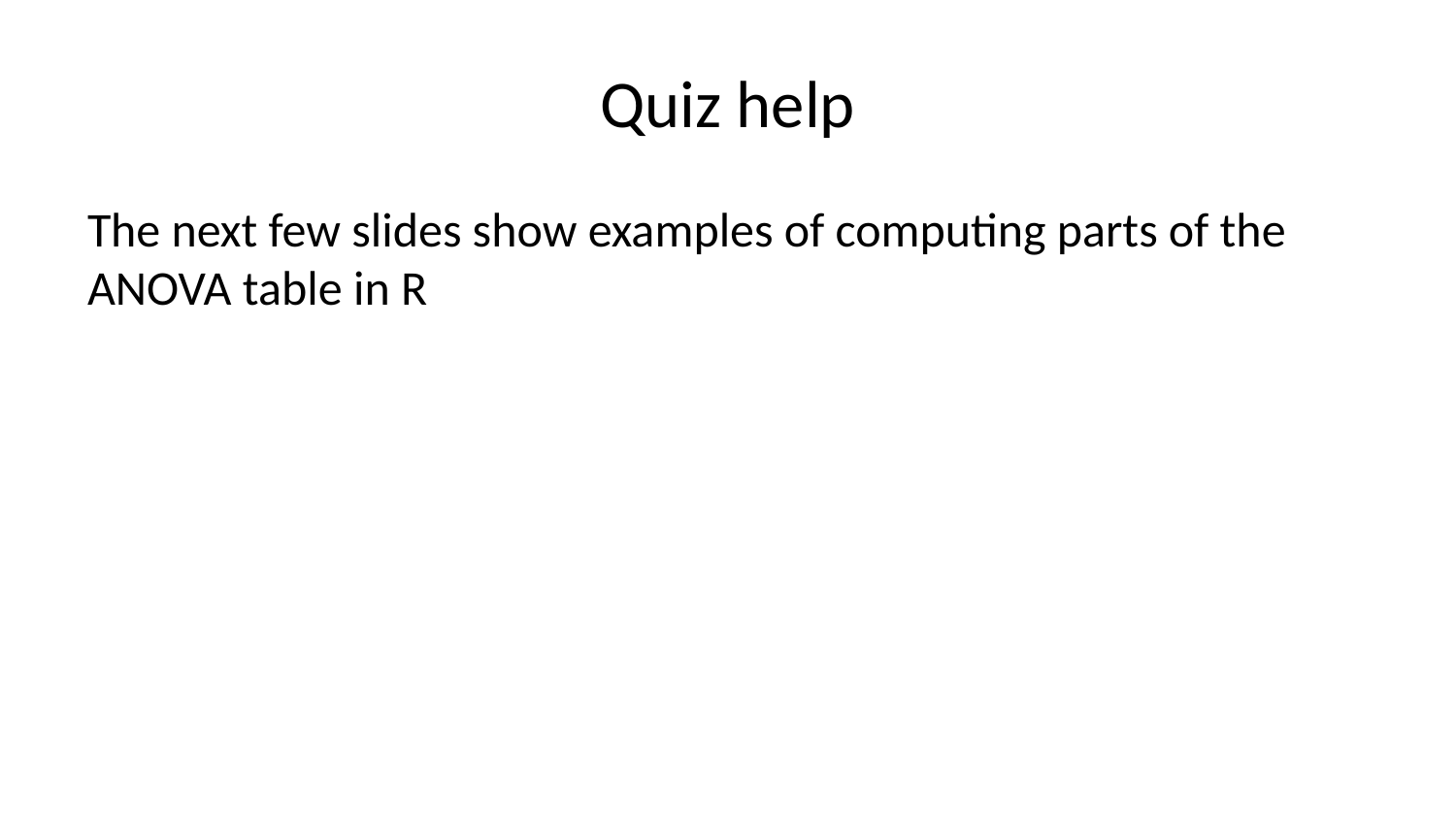

# Quiz help
The next few slides show examples of computing parts of the ANOVA table in R